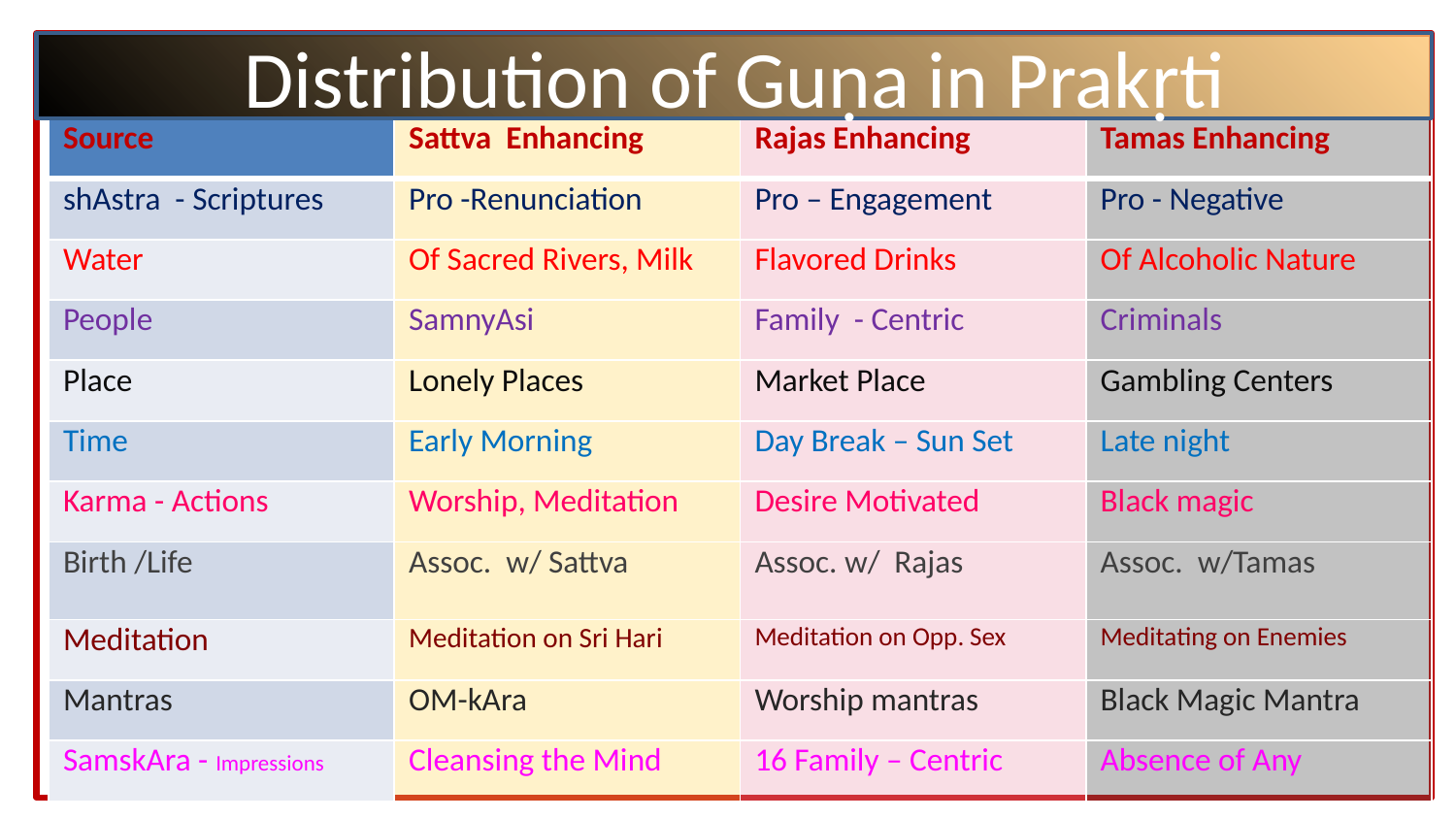

Distribution of Guṇa in Prakṛti
| Source | Sattva Enhancing | Rajas Enhancing | Tamas Enhancing |
| --- | --- | --- | --- |
| shAstra - Scriptures | Pro -Renunciation | Pro – Engagement | Pro - Negative |
| Water | Of Sacred Rivers, Milk | Flavored Drinks | Of Alcoholic Nature |
| People | SamnyAsi | Family - Centric | Criminals |
| Place | Lonely Places | Market Place | Gambling Centers |
| Time | Early Morning | Day Break – Sun Set | Late night |
| Karma - Actions | Worship, Meditation | Desire Motivated | Black magic |
| Birth /Life | Assoc. w/ Sattva | Assoc. w/ Rajas | Assoc. w/Tamas |
| Meditation | Meditation on Sri Hari | Meditation on Opp. Sex | Meditating on Enemies |
| Mantras | OM-kAra | Worship mantras | Black Magic Mantra |
| SamskAra - Impressions | Cleansing the Mind | 16 Family – Centric | Absence of Any |